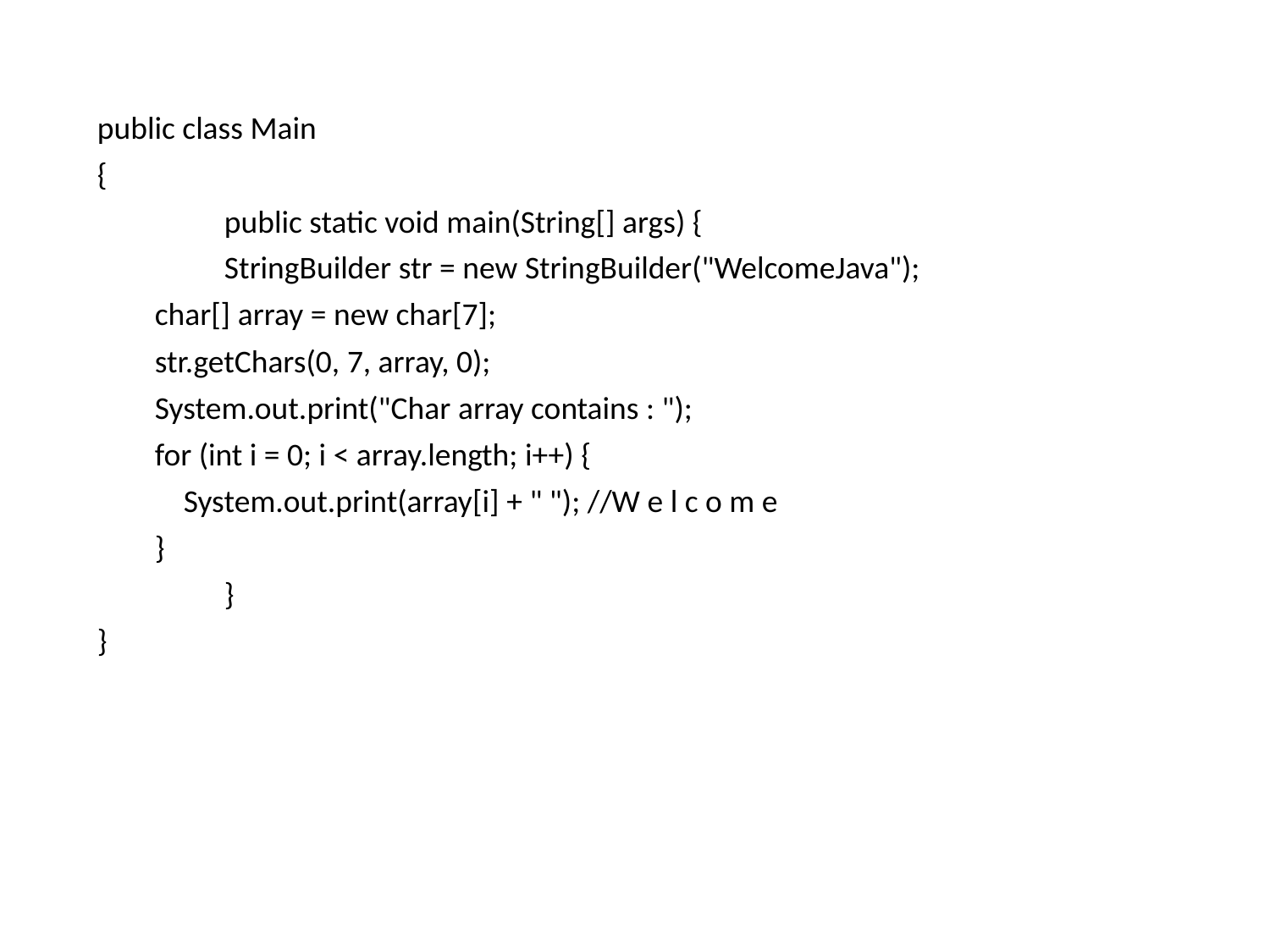

public class Main
{
	public static void main(String[] args) {
	StringBuilder str = new StringBuilder("WelcomeJava");
        char[] array = new char[7];
        str.getChars(0, 7, array, 0);
        System.out.print("Char array contains : ");
        for (int i = 0; i < array.length; i++) {
            System.out.print(array[i] + " "); //W e l c o m e
        }
	}
}